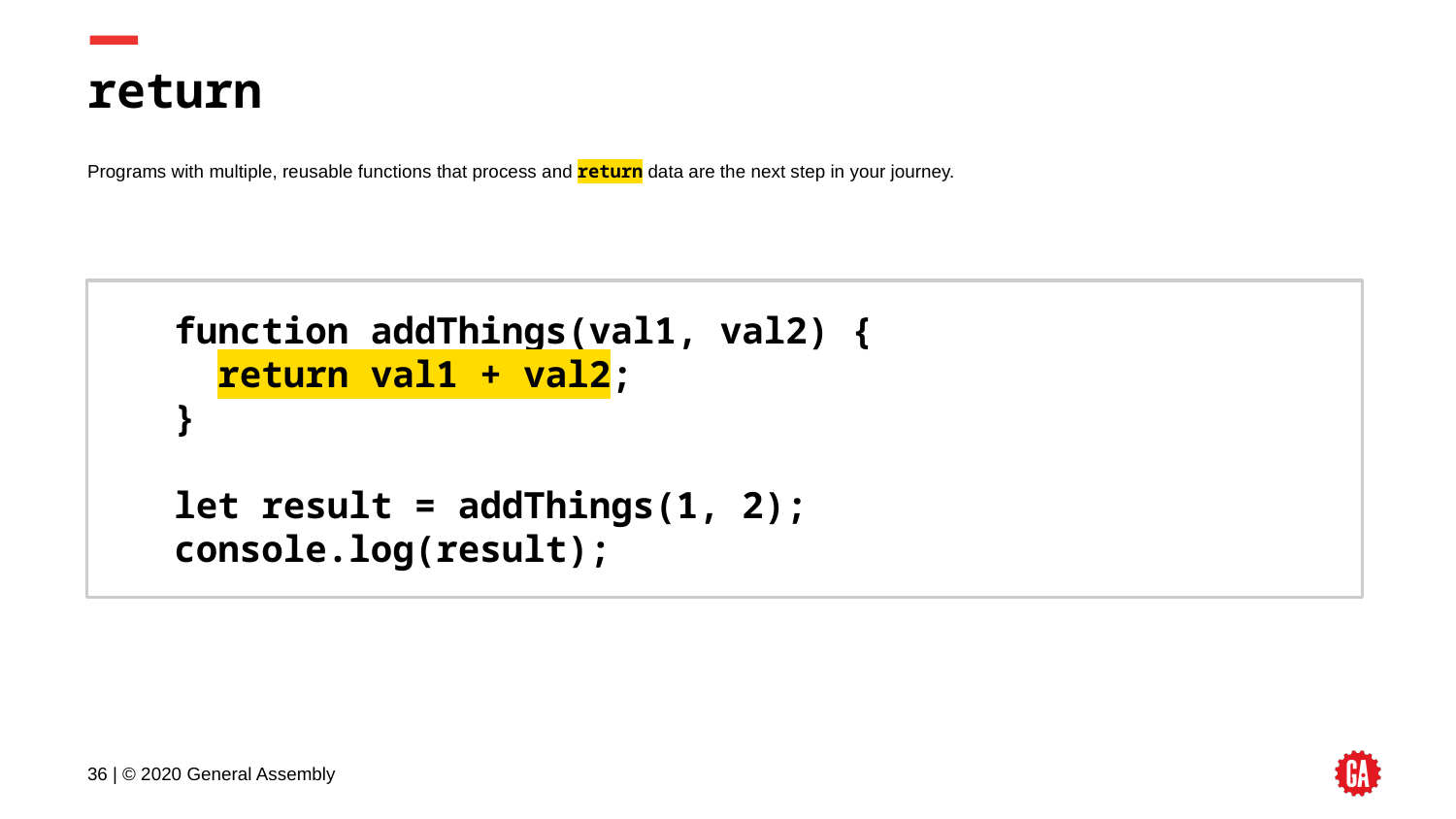

# return
Programs with multiple, reusable functions that process and return data are the next step in your journey.
function addThings(val1, val2) {
  return val1 + val2;
}

let result = addThings(1, 2);
console.log(result);
36 | © 2020 General Assembly